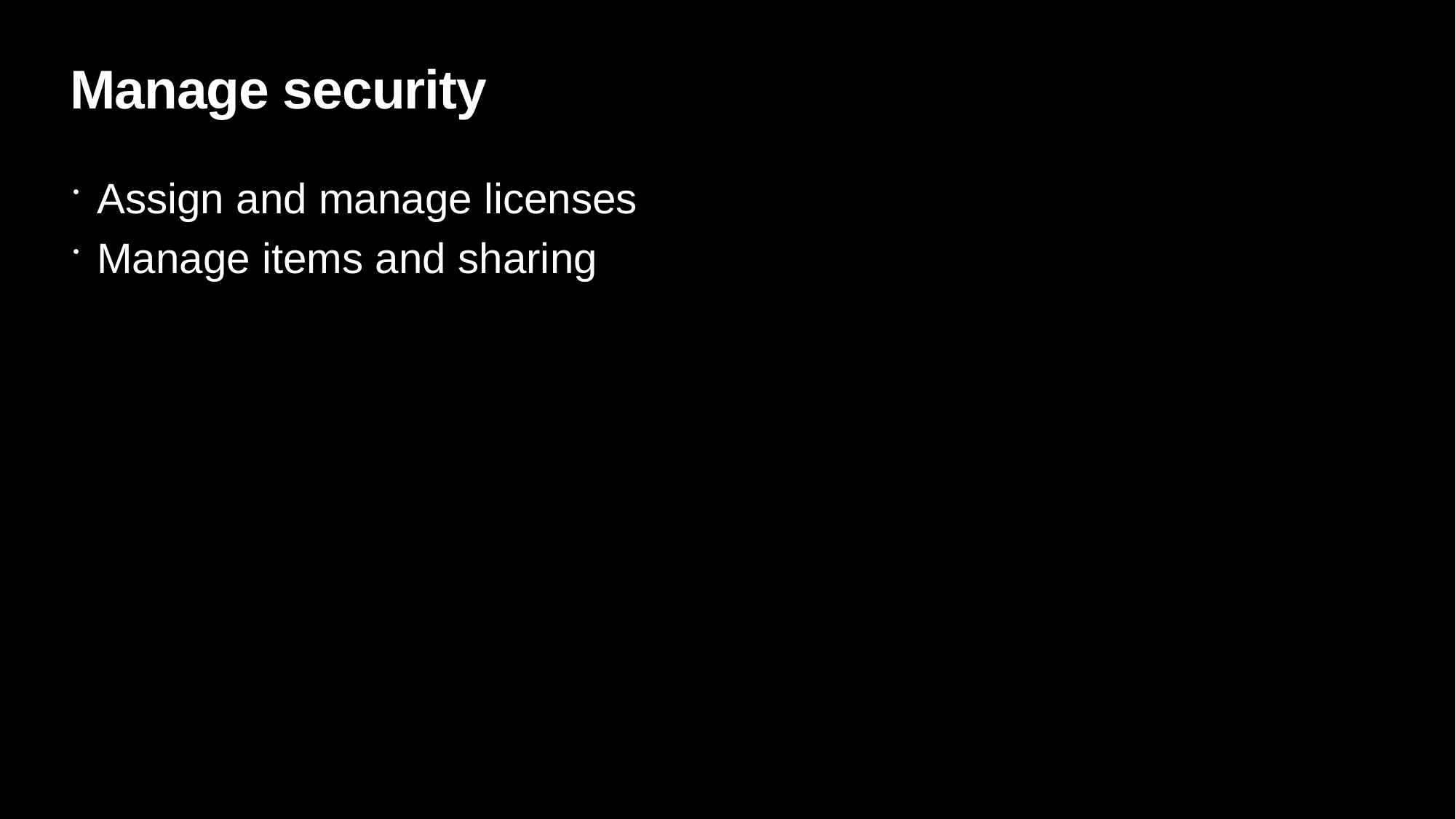

# Manage security
Assign and manage licenses
Manage items and sharing